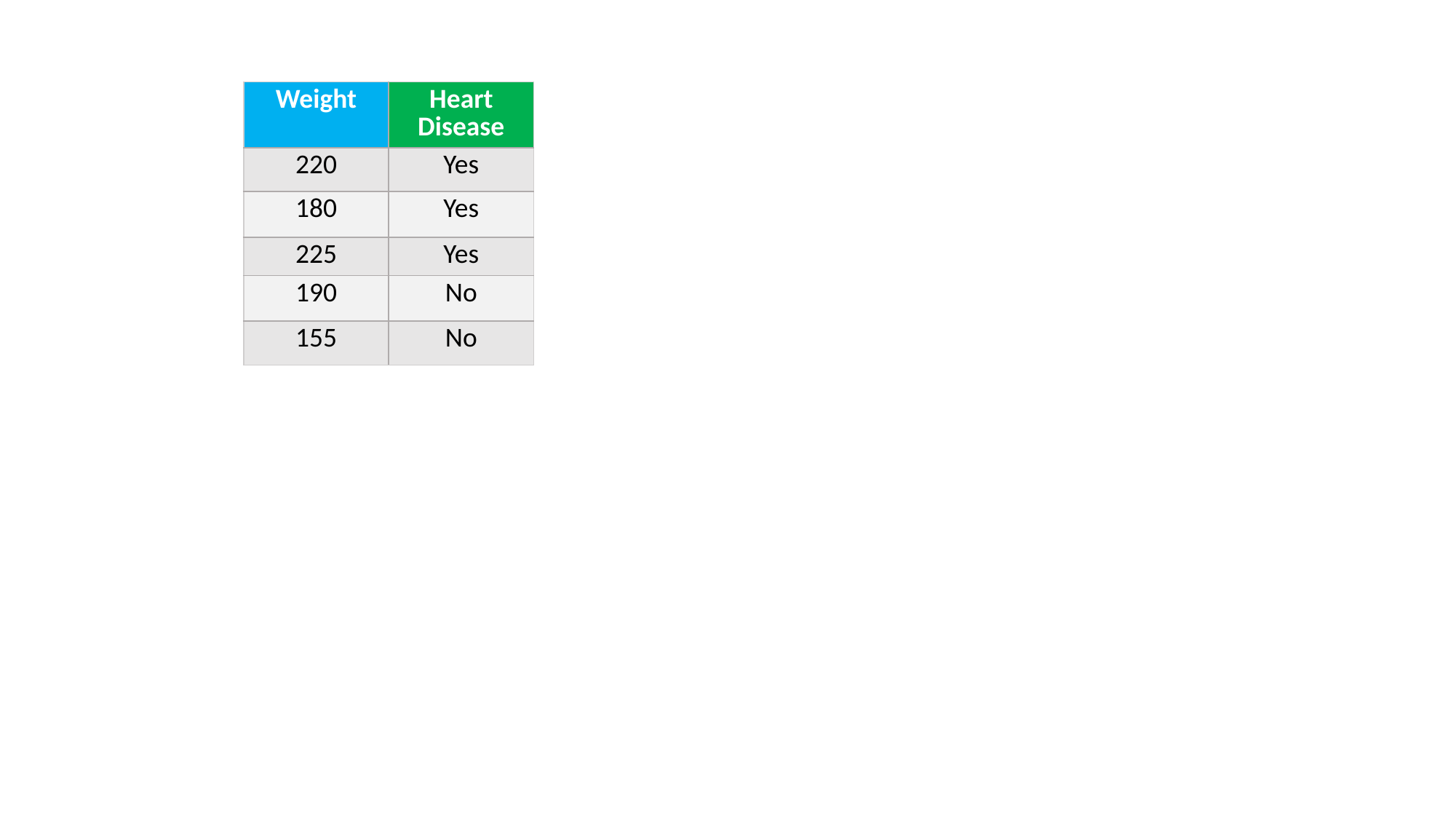

| Weight | Heart Disease |
| --- | --- |
| 220 | Yes |
| 180 | Yes |
| 225 | Yes |
| 190 | No |
| 155 | No |